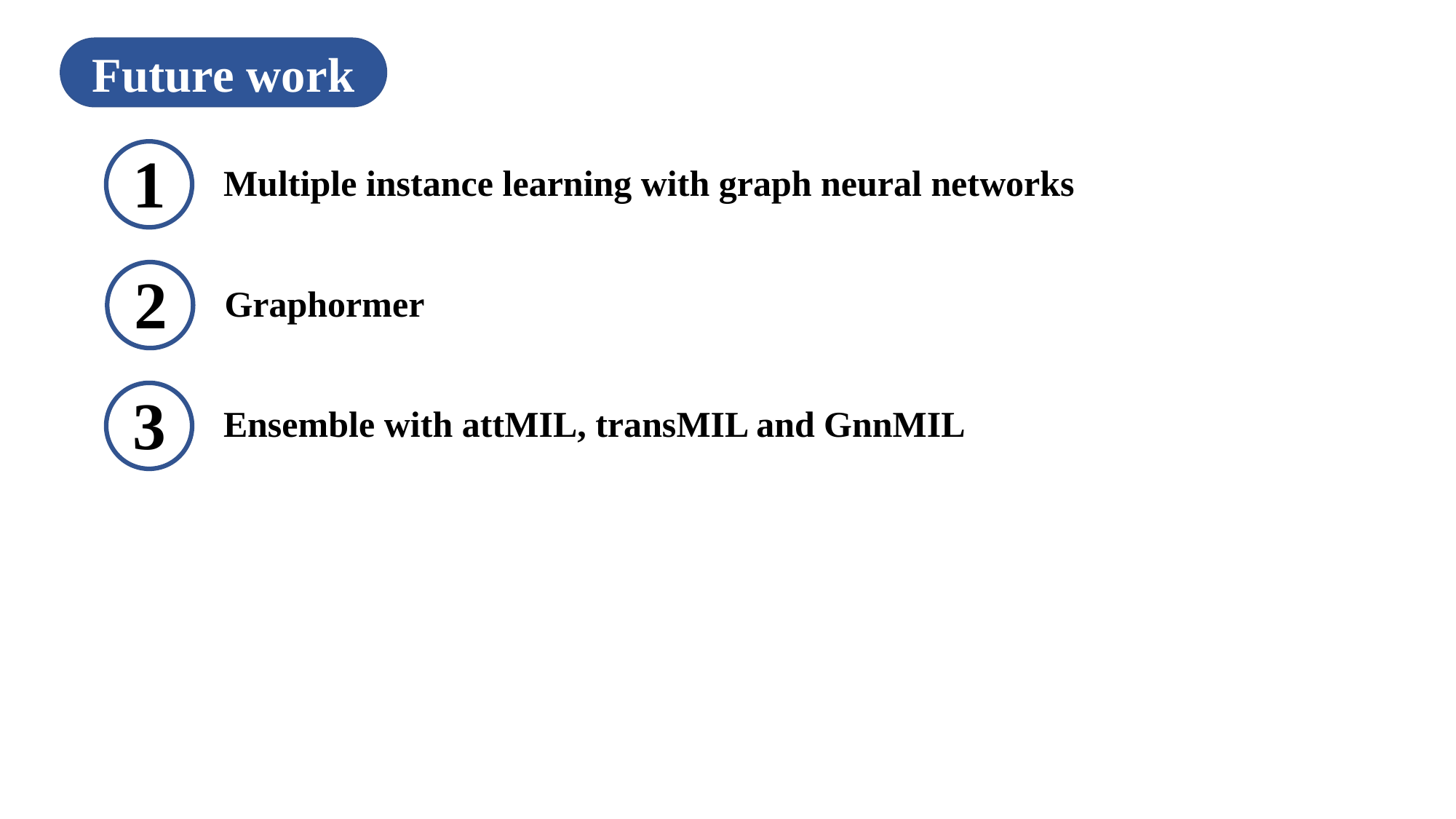

Future work
Multiple instance learning with graph neural networks
1

Graphormer
2

Ensemble with attMIL, transMIL and GnnMIL
3